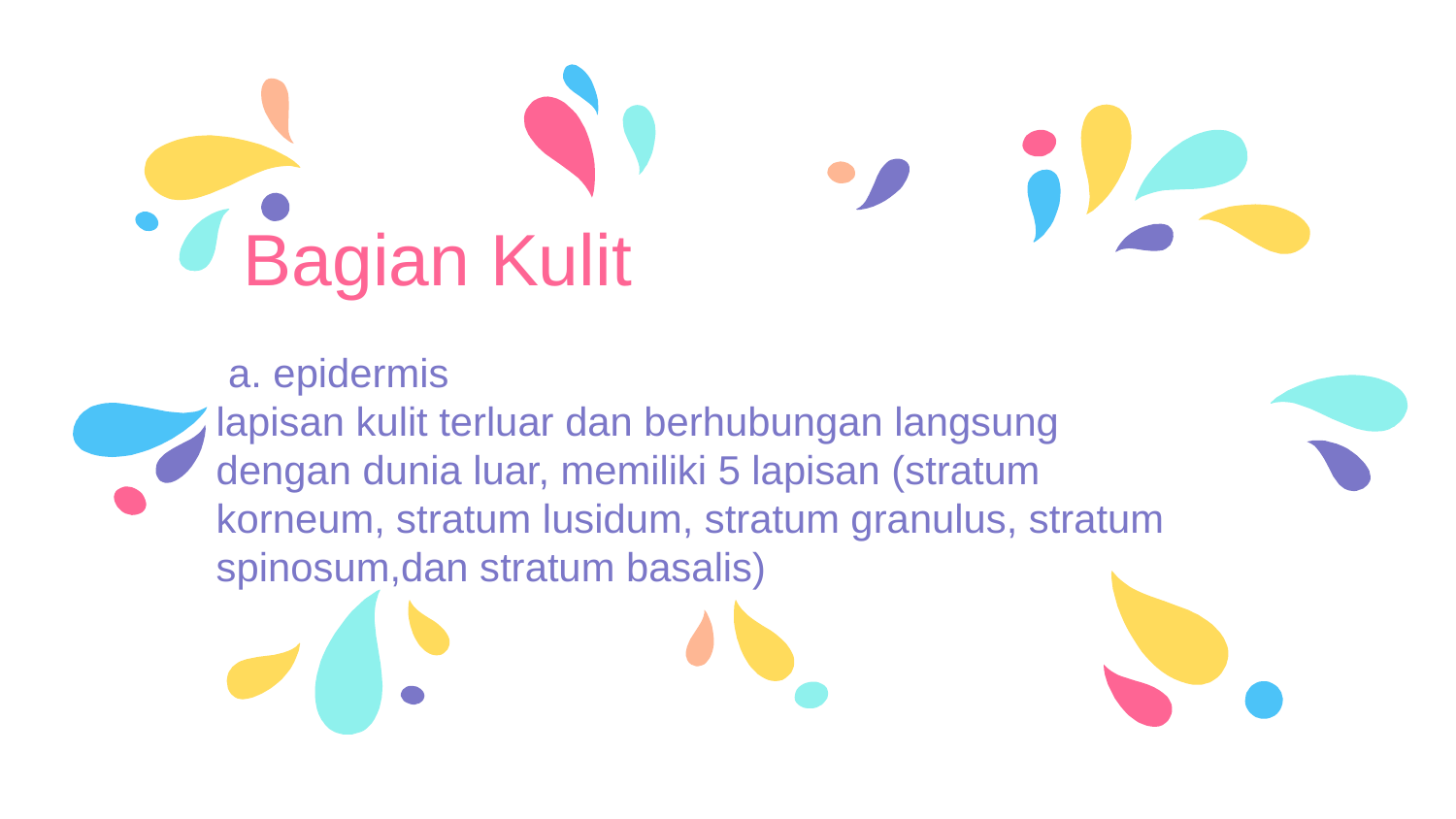

# Bagian Kulit
a. epidermis
lapisan kulit terluar dan berhubungan langsung dengan dunia luar, memiliki 5 lapisan (stratum korneum, stratum lusidum, stratum granulus, stratum spinosum,dan stratum basalis)

40